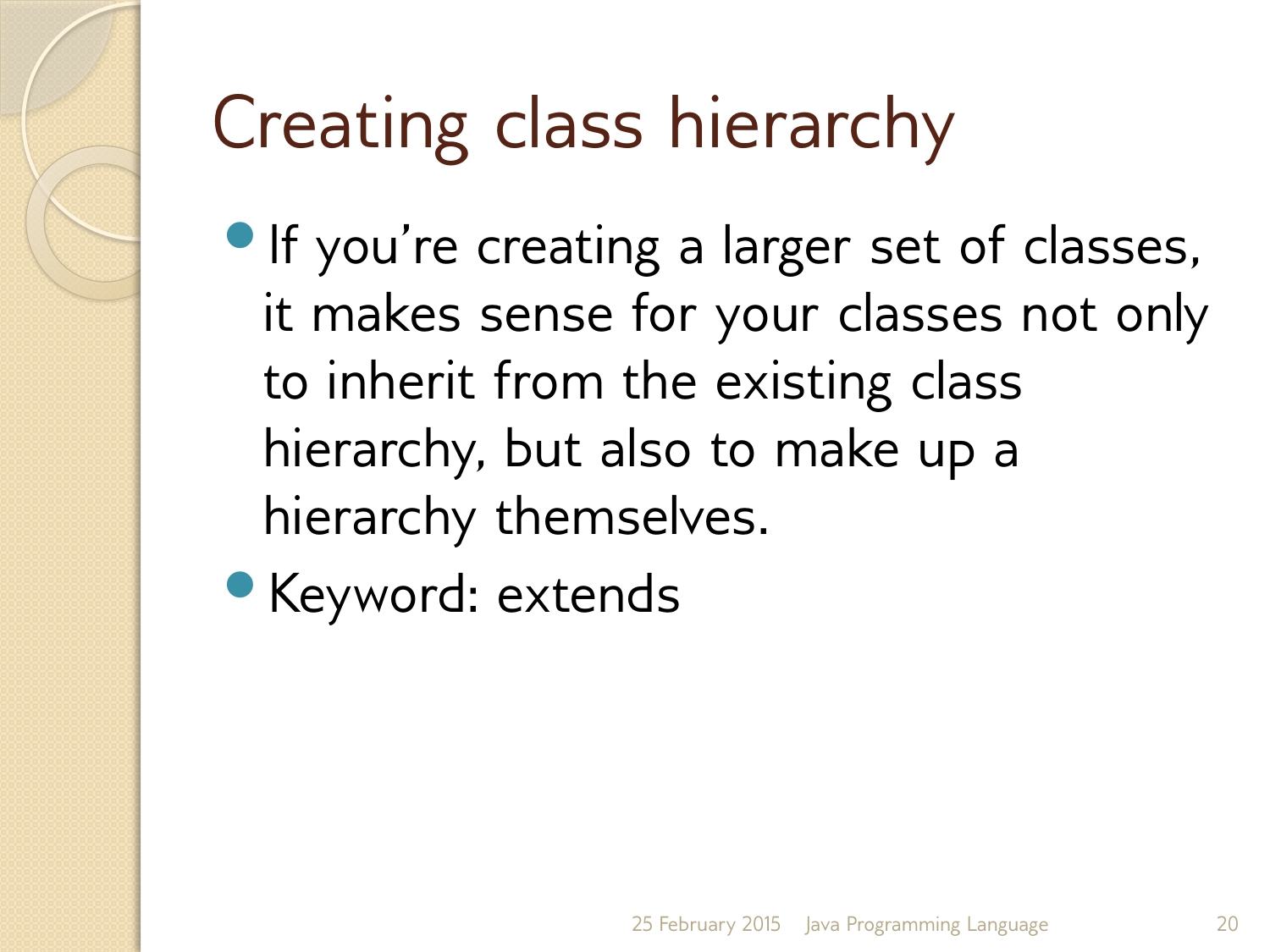

# Creating class hierarchy
If you’re creating a larger set of classes, it makes sense for your classes not only to inherit from the existing class hierarchy, but also to make up a hierarchy themselves.
Keyword: extends
25 February 2015
Java Programming Language
20